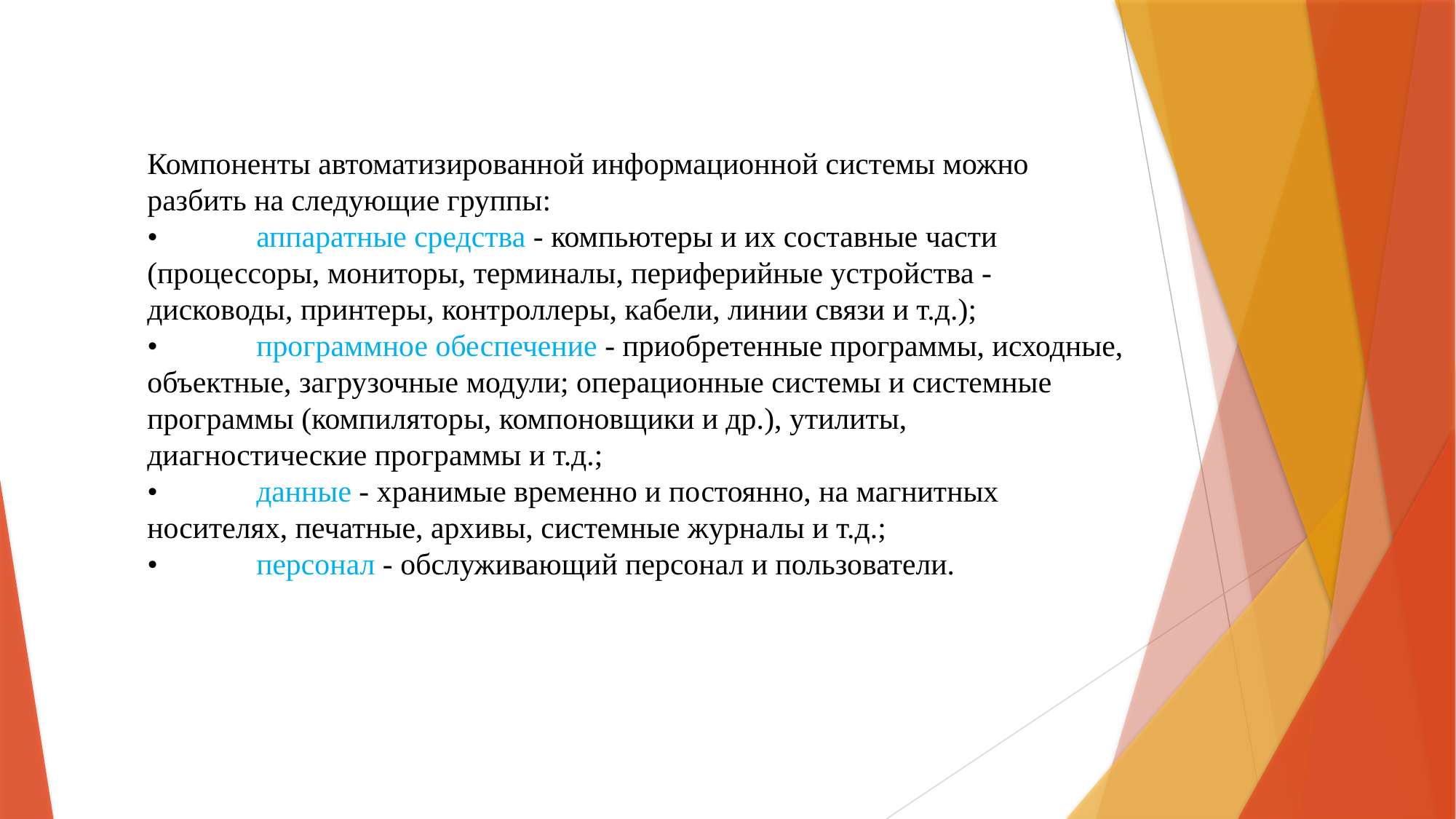

# Компоненты автоматизированной информационной системы можно разбить на следующие группы: •	аппаратные средства - компьютеры и их составные части (процессоры, мониторы, терминалы, периферийные устройства - дисководы, принтеры, контроллеры, кабели, линии связи и т.д.); •	программное обеспечение - приобретенные программы, исходные, объектные, загрузочные модули; операционные системы и системные программы (компиляторы, компоновщики и др.), утилиты, диагностические программы и т.д.; •	данные - хранимые временно и постоянно, на магнитных носителях, печатные, архивы, системные журналы и т.д.; •	персонал - обслуживающий персонал и пользователи.